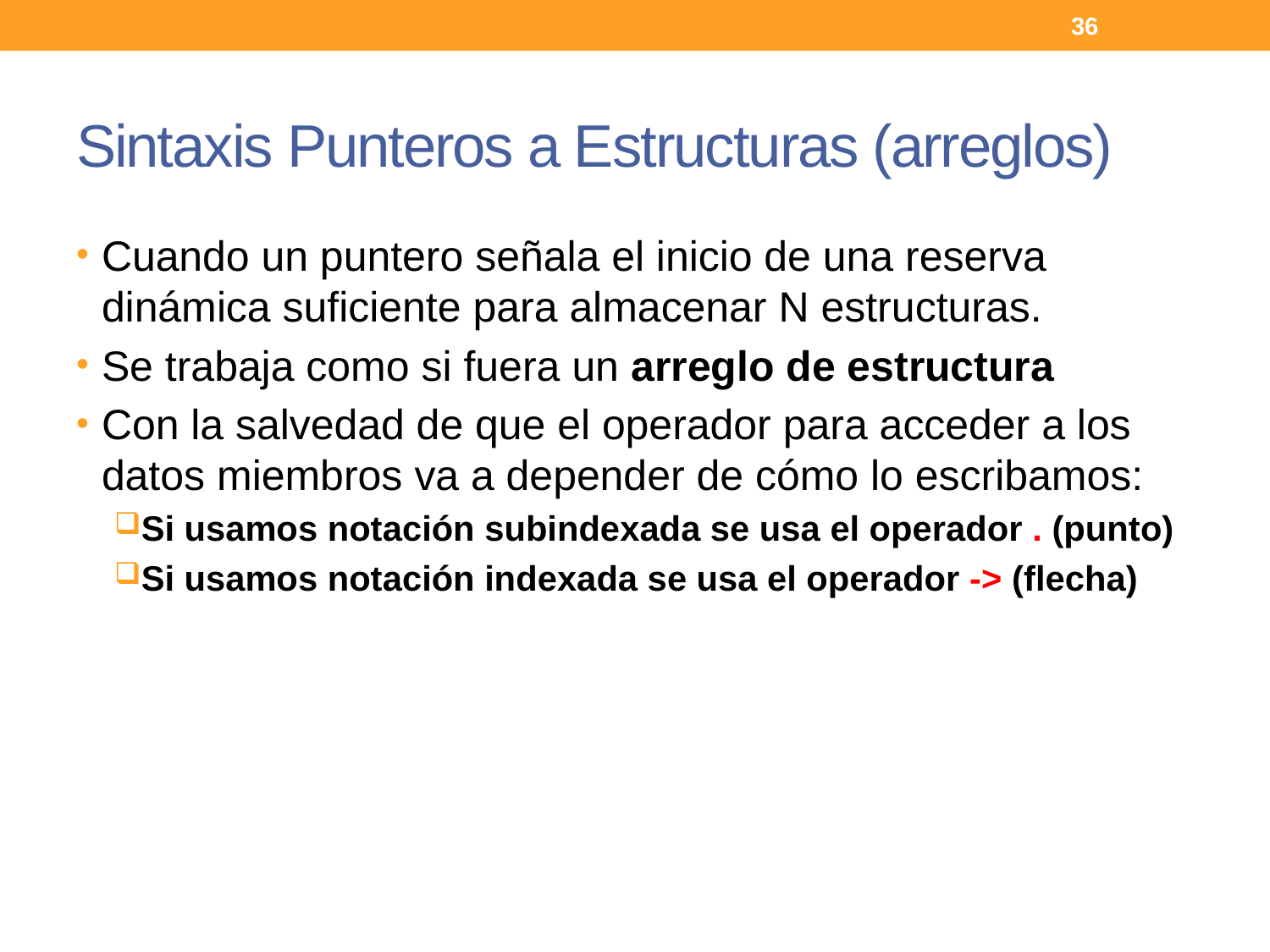

36
# Sintaxis Punteros a Estructuras (arreglos)
Cuando un puntero señala el inicio de una reserva dinámica suficiente para almacenar N estructuras.
Se trabaja como si fuera un arreglo de estructura
Con la salvedad de que el operador para acceder a los datos miembros va a depender de cómo lo escribamos:
Si usamos notación subindexada se usa el operador . (punto)
Si usamos notación indexada se usa el operador -> (flecha)